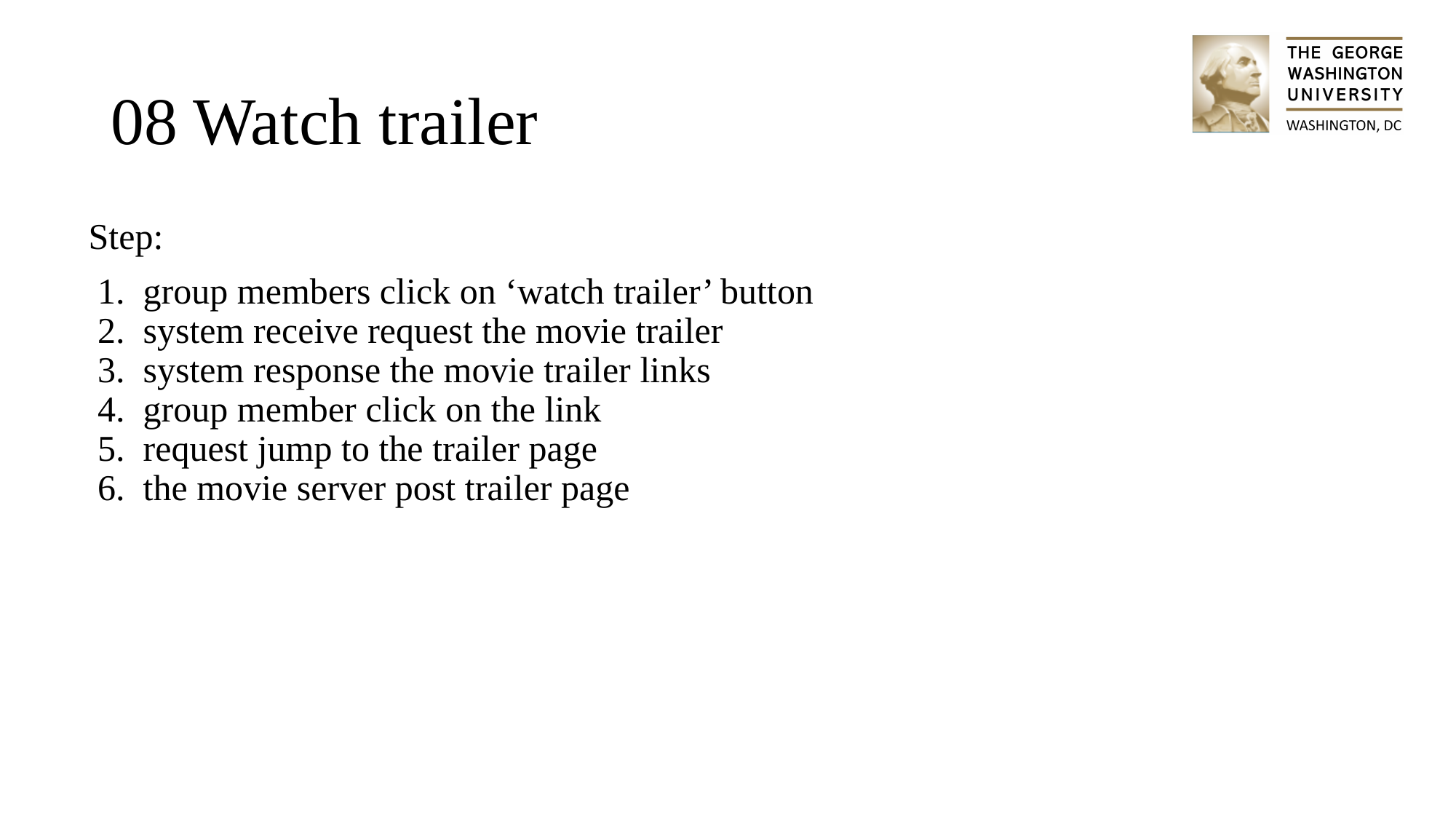

# 08 Watch trailer
Step:
group members click on ‘watch trailer’ button
system receive request the movie trailer
system response the movie trailer links
group member click on the link
request jump to the trailer page
the movie server post trailer page